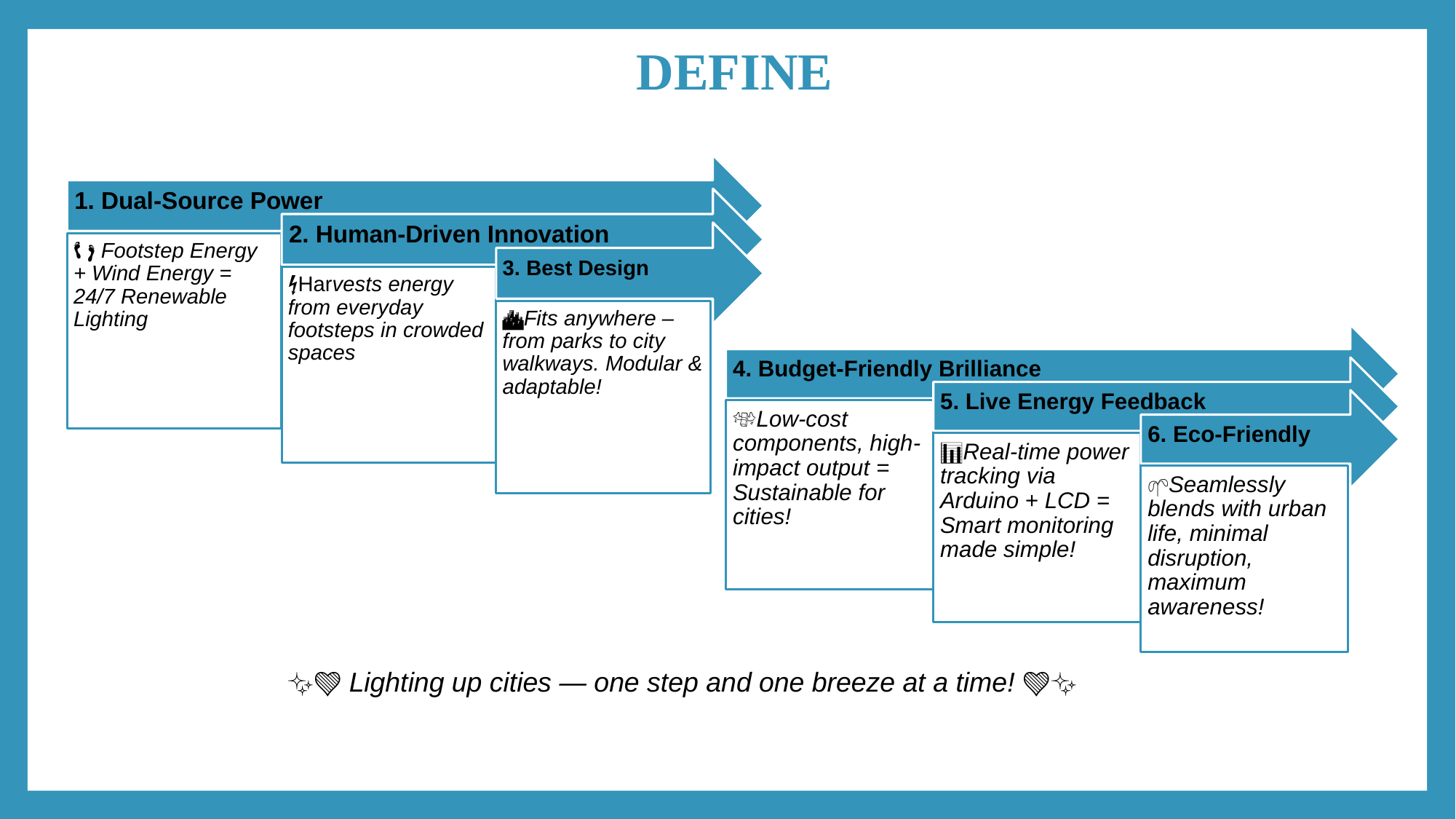

DEFINE
1. Dual-Source Power
👣 Footstep Energy + Wind Energy = 24/7 Renewable Lighting
2. Human-Driven Innovation
⚡Harvests energy from everyday footsteps in crowded spaces
3. Best Design
🏙️Fits anywhere – from parks to city walkways. Modular & adaptable!
4. Budget-Friendly Brilliance
💸Low-cost components, high-impact output = Sustainable for cities!
5. Live Energy Feedback
📊Real-time power tracking via Arduino + LCD = Smart monitoring made simple!
6. Eco-Friendly
🌱Seamlessly blends with urban life, minimal disruption, maximum awareness!
✨💚 Lighting up cities — one step and one breeze at a time! 💚✨